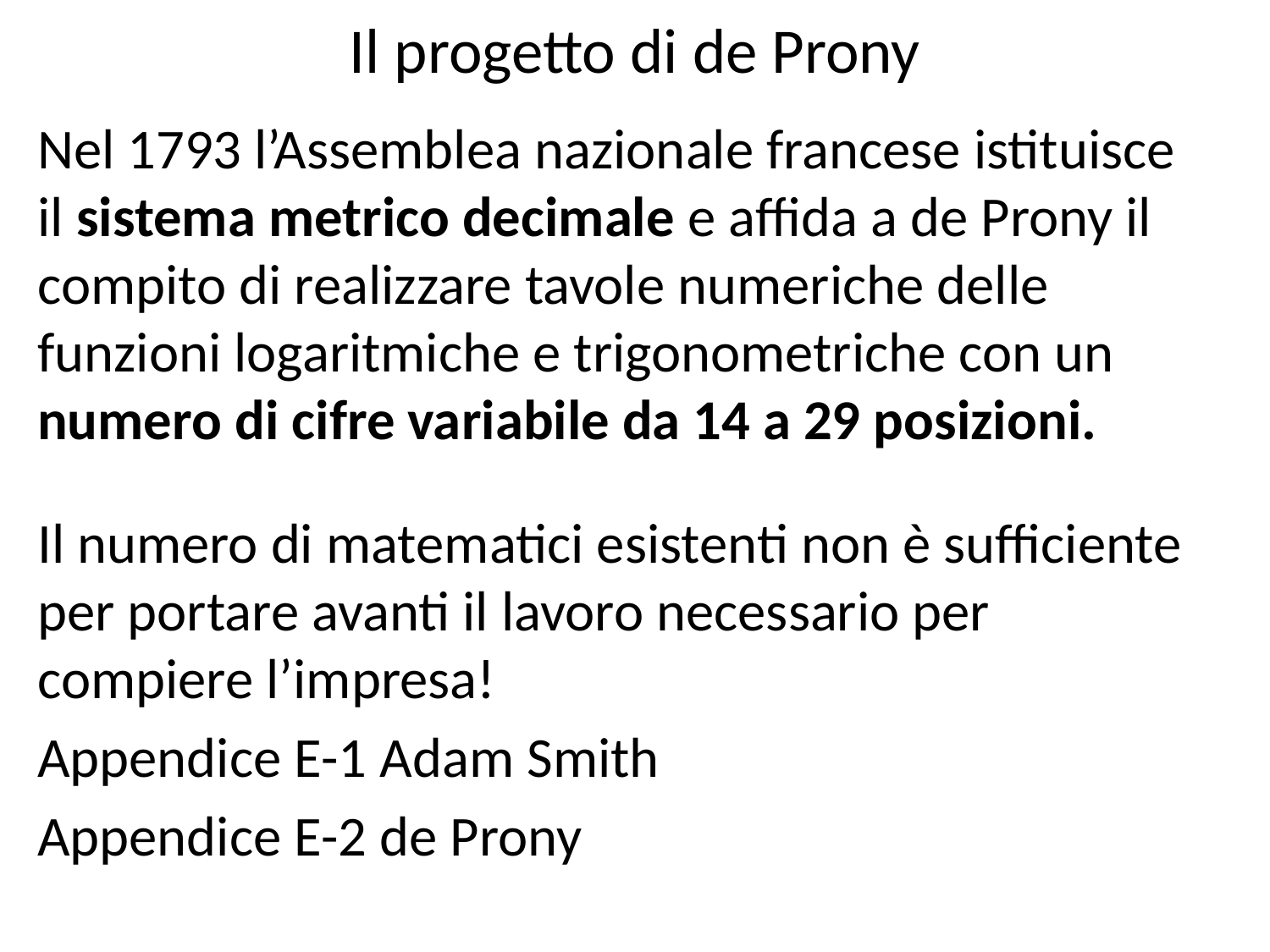

# Il progetto di de Prony
Nel 1793 l’Assemblea nazionale francese istituisce il sistema metrico decimale e affida a de Prony il compito di realizzare tavole numeriche delle funzioni logaritmiche e trigonometriche con un numero di cifre variabile da 14 a 29 posizioni.

Il numero di matematici esistenti non è sufficiente per portare avanti il lavoro necessario per compiere l’impresa!
Appendice E-1 Adam Smith
Appendice E-2 de Prony